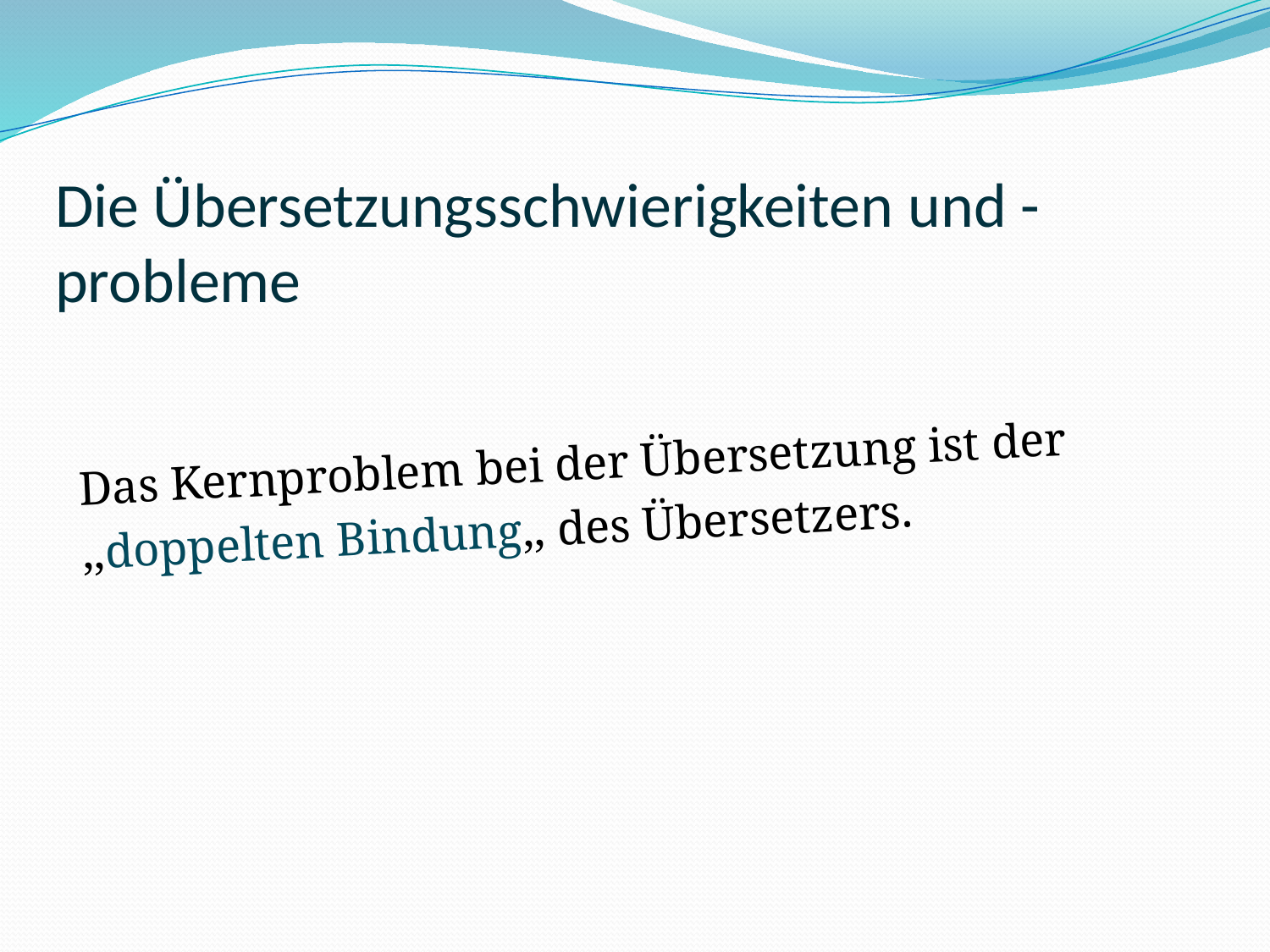

# Die Übersetzungsschwierigkeiten und -probleme
Das Kernproblem bei der Übersetzung ist der
,,doppelten Bindung,, des Übersetzers.